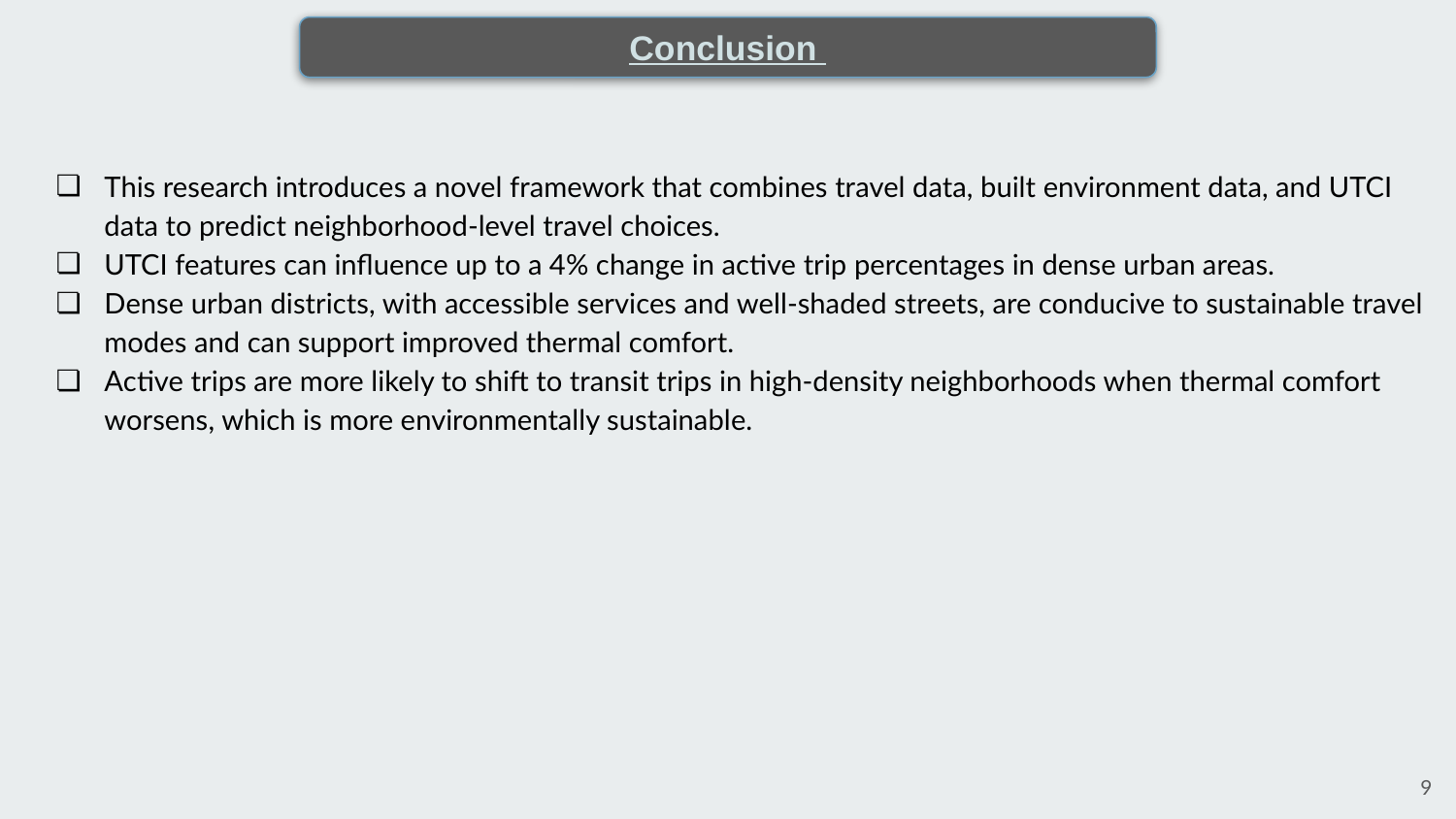

Conclusion

This research introduces a novel framework that combines travel data, built environment data, and UTCI data to predict neighborhood-level travel choices.
UTCI features can influence up to a 4% change in active trip percentages in dense urban areas.
Dense urban districts, with accessible services and well-shaded streets, are conducive to sustainable travel modes and can support improved thermal comfort.
Active trips are more likely to shift to transit trips in high-density neighborhoods when thermal comfort worsens, which is more environmentally sustainable.

9